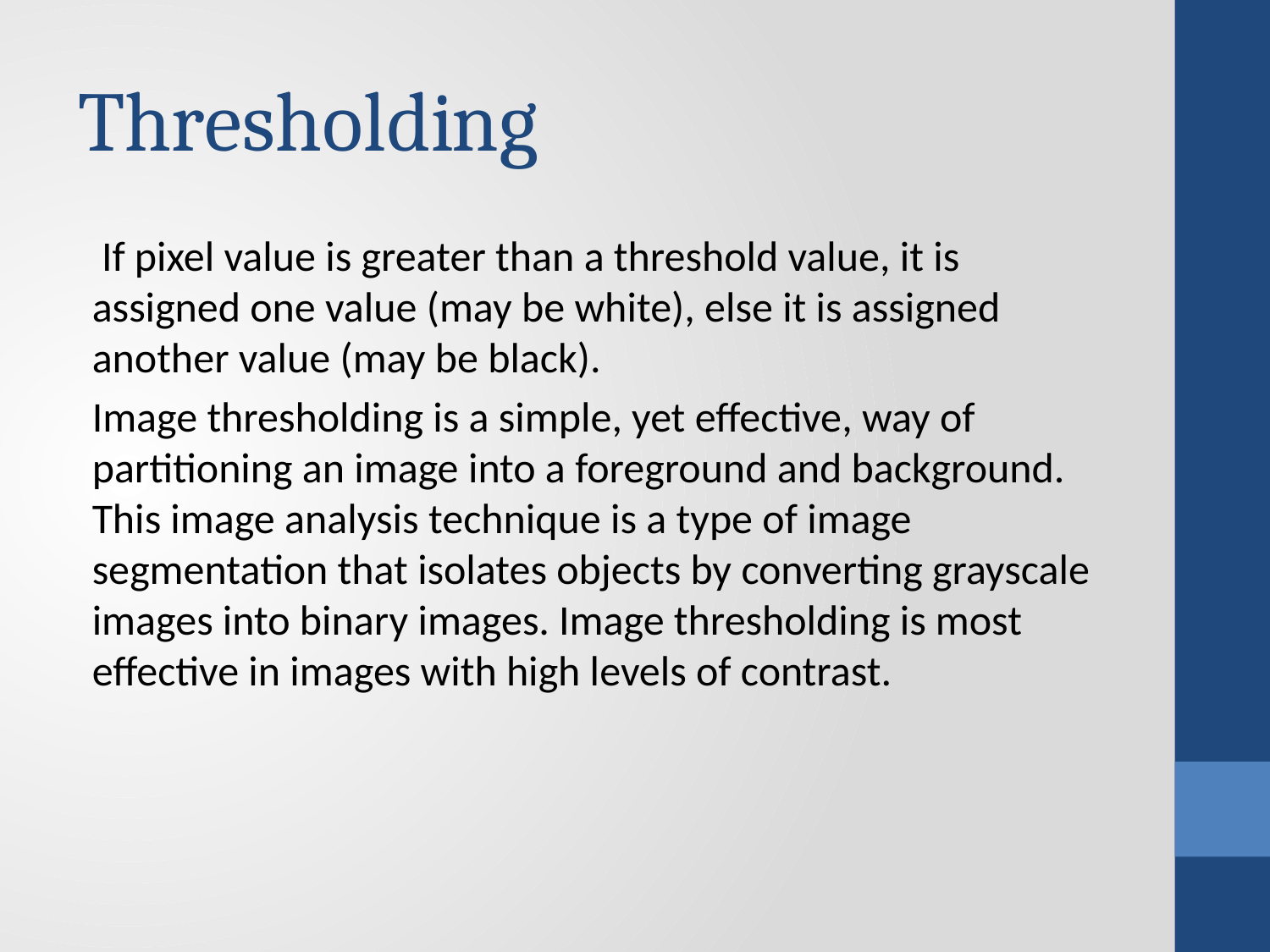

# Thresholding
 If pixel value is greater than a threshold value, it is assigned one value (may be white), else it is assigned another value (may be black).
Image thresholding is a simple, yet effective, way of partitioning an image into a foreground and background. This image analysis technique is a type of image segmentation that isolates objects by converting grayscale images into binary images. Image thresholding is most effective in images with high levels of contrast.